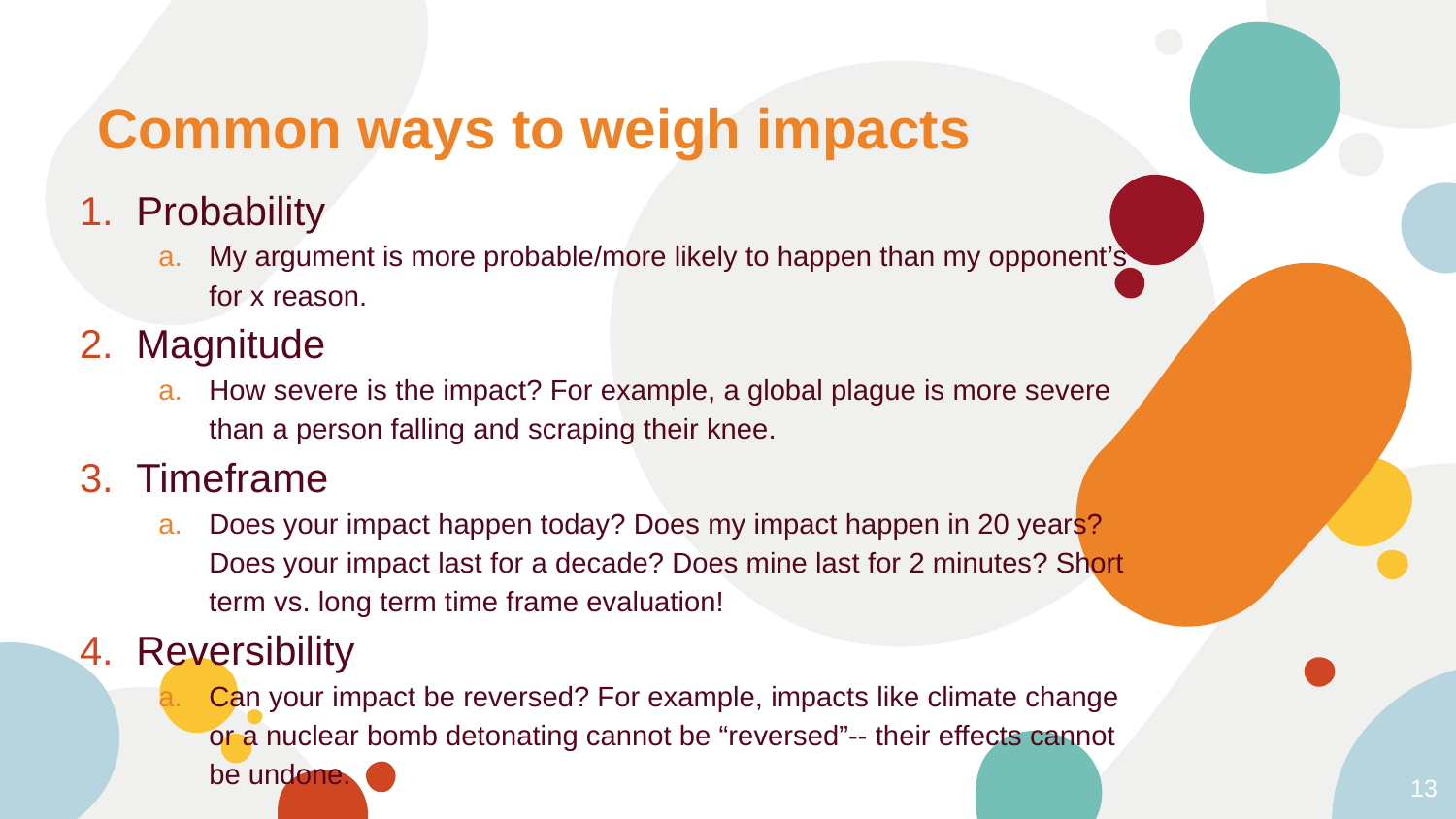

# Common ways to weigh impacts
Probability
My argument is more probable/more likely to happen than my opponent’s for x reason.
Magnitude
How severe is the impact? For example, a global plague is more severe than a person falling and scraping their knee.
Timeframe
Does your impact happen today? Does my impact happen in 20 years? Does your impact last for a decade? Does mine last for 2 minutes? Short term vs. long term time frame evaluation!
Reversibility
Can your impact be reversed? For example, impacts like climate change or a nuclear bomb detonating cannot be “reversed”-- their effects cannot be undone.
13